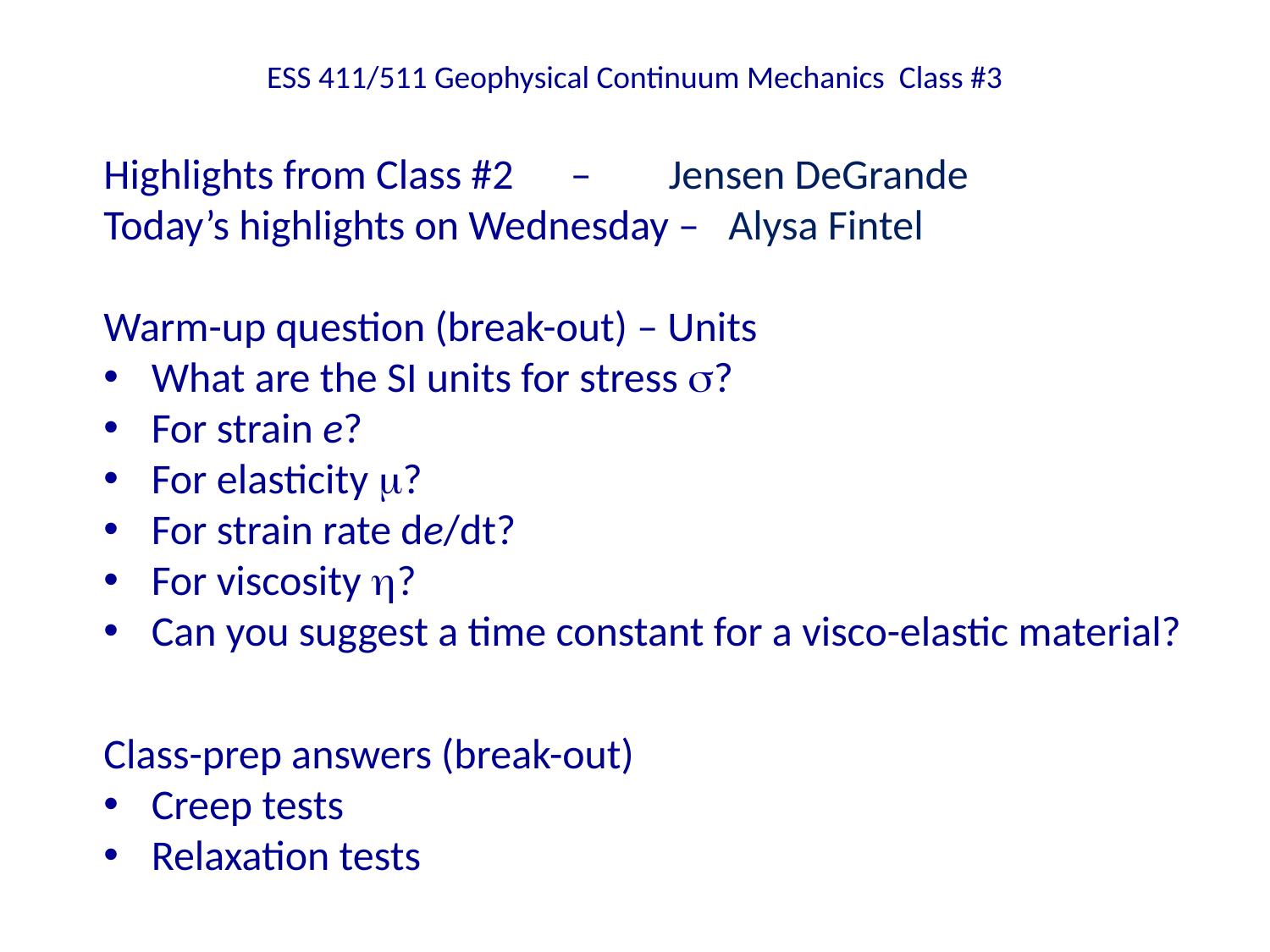

# ESS 411/511 Geophysical Continuum Mechanics  Class #3
Highlights from Class #2      –        Jensen DeGrande
Today’s highlights on Wednesday –   Alysa Fintel

Warm-up question (break-out) – Units
What are the SI units for stress σ?
For strain e?
For elasticity μ?
For strain rate de/dt?
For viscosity η?
Can you suggest a time constant for a visco-elastic material?

Class-prep answers (break-out)
Creep tests
Relaxation tests